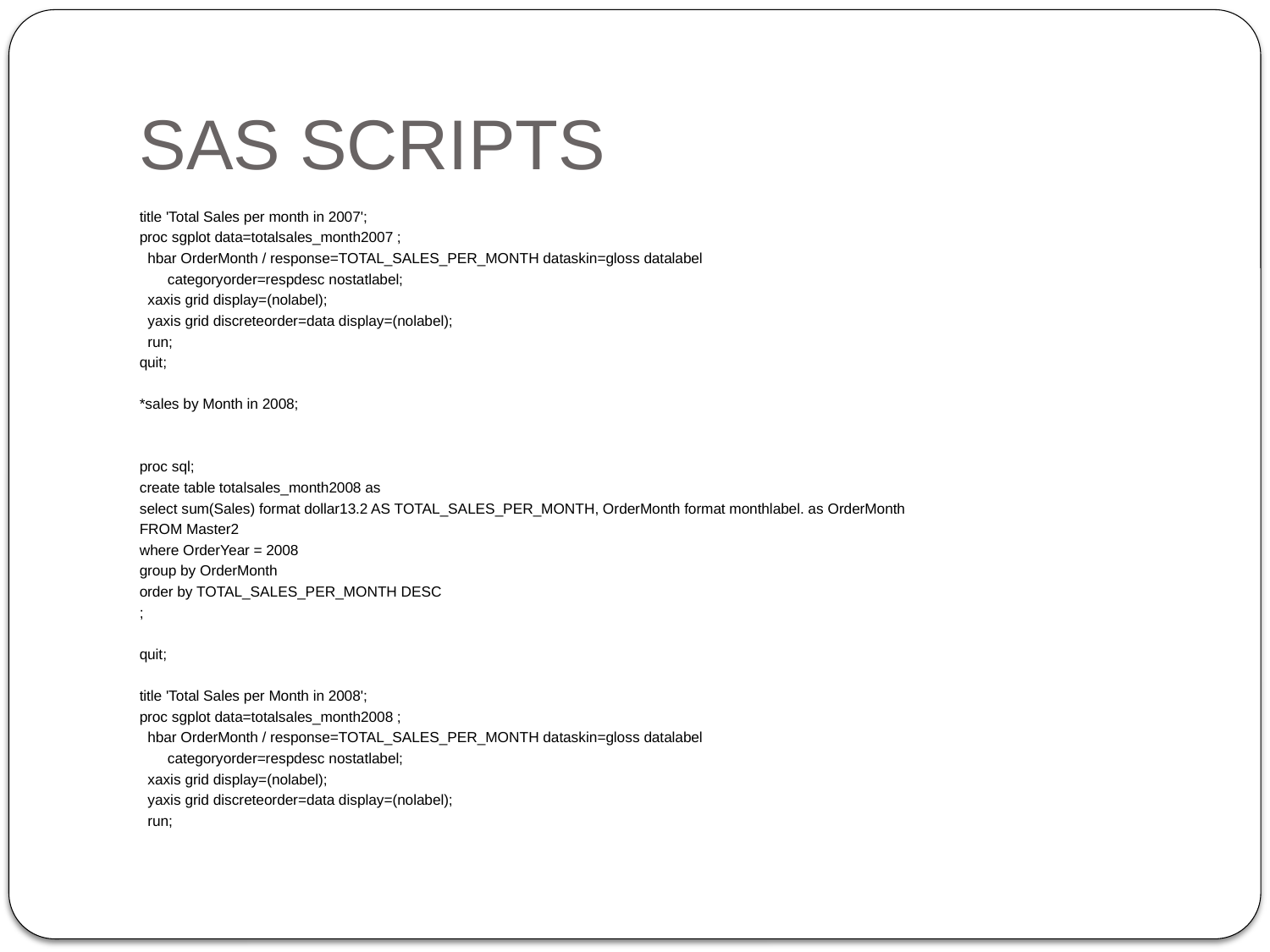

# SAS SCRIPTS
title 'Total Sales per month in 2007';
proc sgplot data=totalsales_month2007 ;
  hbar OrderMonth / response=TOTAL_SALES_PER_MONTH dataskin=gloss datalabel
       categoryorder=respdesc nostatlabel;
  xaxis grid display=(nolabel);
  yaxis grid discreteorder=data display=(nolabel);
  run;
quit;

*sales by Month in 2008;

proc sql;
create table totalsales_month2008 as
select sum(Sales) format dollar13.2 AS TOTAL_SALES_PER_MONTH, OrderMonth format monthlabel. as OrderMonth
FROM Master2
where OrderYear = 2008
group by OrderMonth
order by TOTAL_SALES_PER_MONTH DESC
;

quit;

title 'Total Sales per Month in 2008';
proc sgplot data=totalsales_month2008 ;
  hbar OrderMonth / response=TOTAL_SALES_PER_MONTH dataskin=gloss datalabel
       categoryorder=respdesc nostatlabel;
  xaxis grid display=(nolabel);
  yaxis grid discreteorder=data display=(nolabel);
  run;